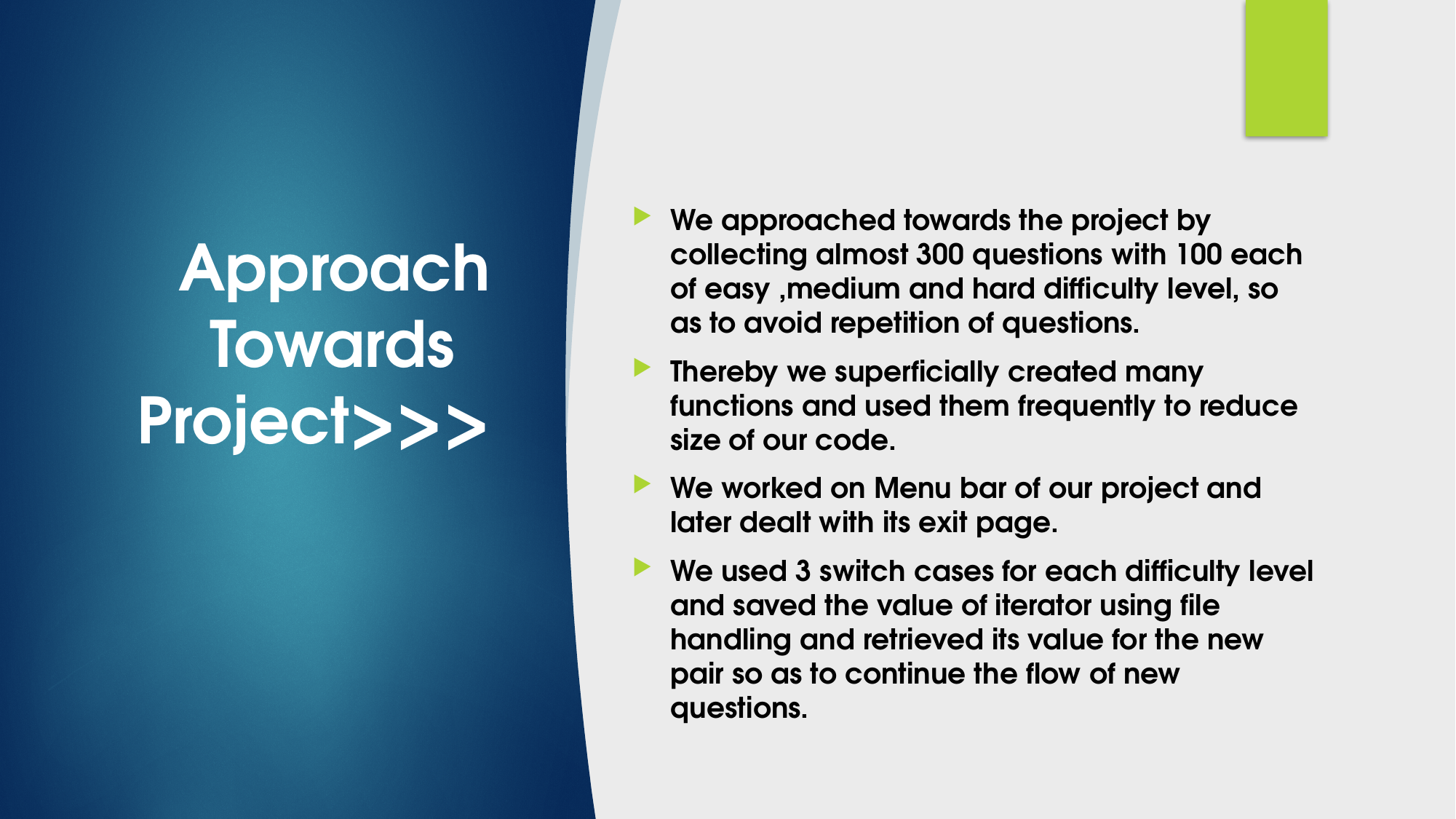

We approached towards the project by collecting almost 300 questions with 100 each of easy ,medium and hard difficulty level, so as to avoid repetition of questions.
Thereby we superficially created many functions and used them frequently to reduce size of our code.
We worked on Menu bar of our project and later dealt with its exit page.
We used 3 switch cases for each difficulty level and saved the value of iterator using file handling and retrieved its value for the new pair so as to continue the flow of new questions.
# Approach Towards    Project>>>